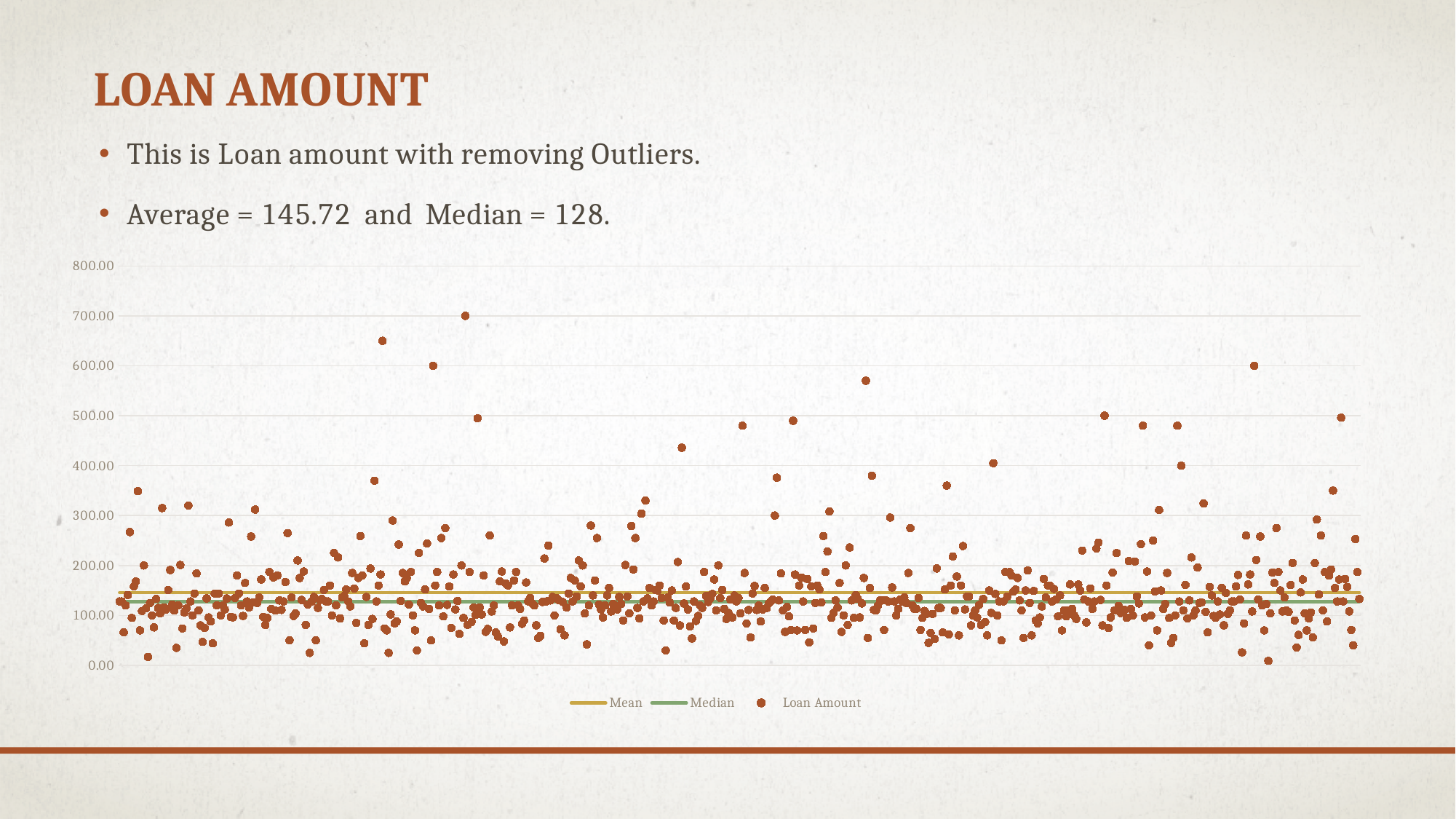

# Loan Amount
This is Loan amount with removing Outliers.
Average = 145.72  and  Median = 128.

### Chart

| Category |  |  |  |
|---|---|---|---|